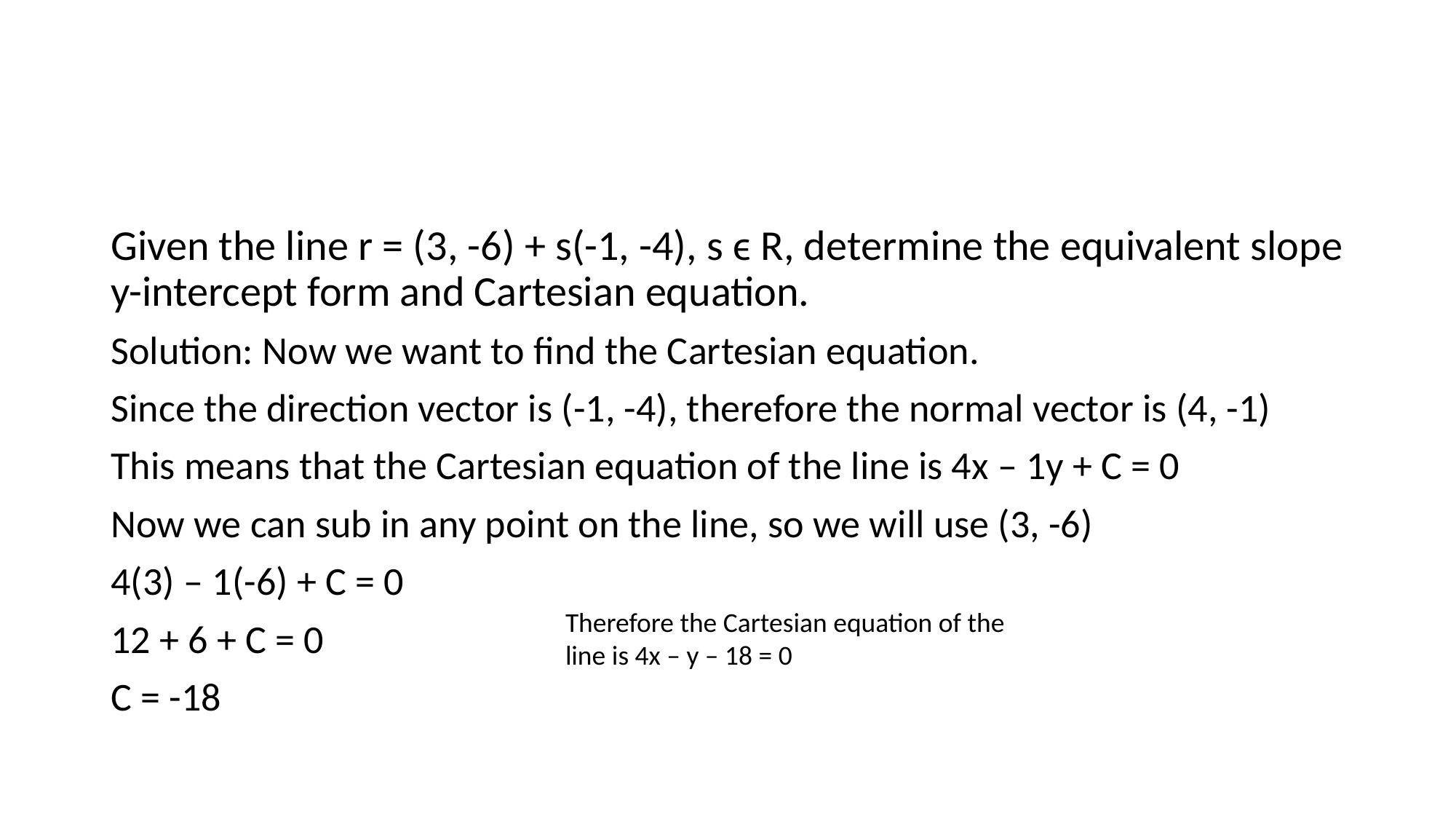

#
Given the line r = (3, -6) + s(-1, -4), s ϵ R, determine the equivalent slope y-intercept form and Cartesian equation.
Solution: Now we want to find the Cartesian equation.
Since the direction vector is (-1, -4), therefore the normal vector is (4, -1)
This means that the Cartesian equation of the line is 4x – 1y + C = 0
Now we can sub in any point on the line, so we will use (3, -6)
4(3) – 1(-6) + C = 0
12 + 6 + C = 0
C = -18
Therefore the Cartesian equation of the line is 4x – y – 18 = 0